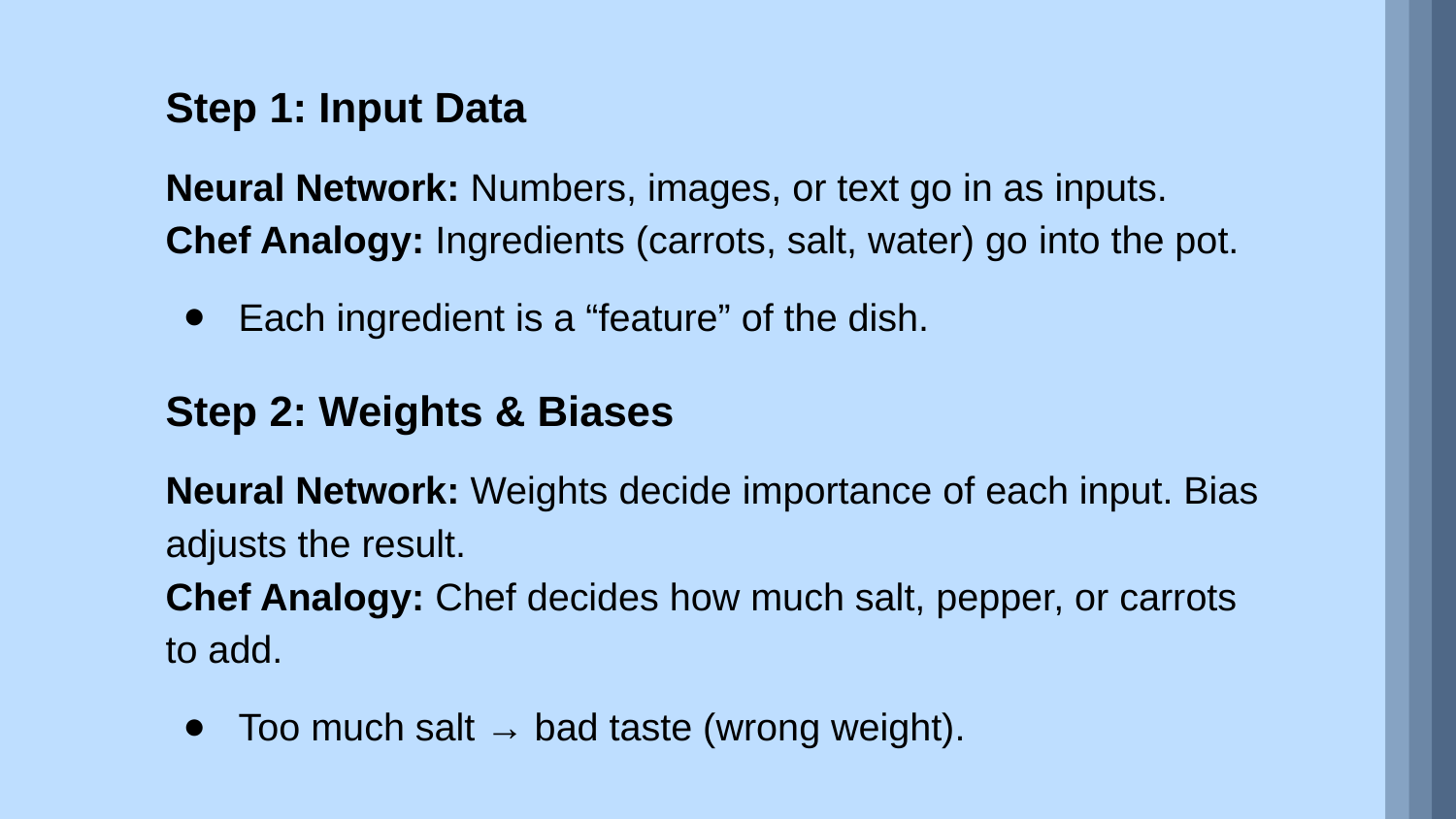

Step 1: Input Data
Neural Network: Numbers, images, or text go in as inputs.
Chef Analogy: Ingredients (carrots, salt, water) go into the pot.
Each ingredient is a “feature” of the dish.
Step 2: Weights & Biases
Neural Network: Weights decide importance of each input. Bias adjusts the result.
Chef Analogy: Chef decides how much salt, pepper, or carrots to add.
Too much salt → bad taste (wrong weight).